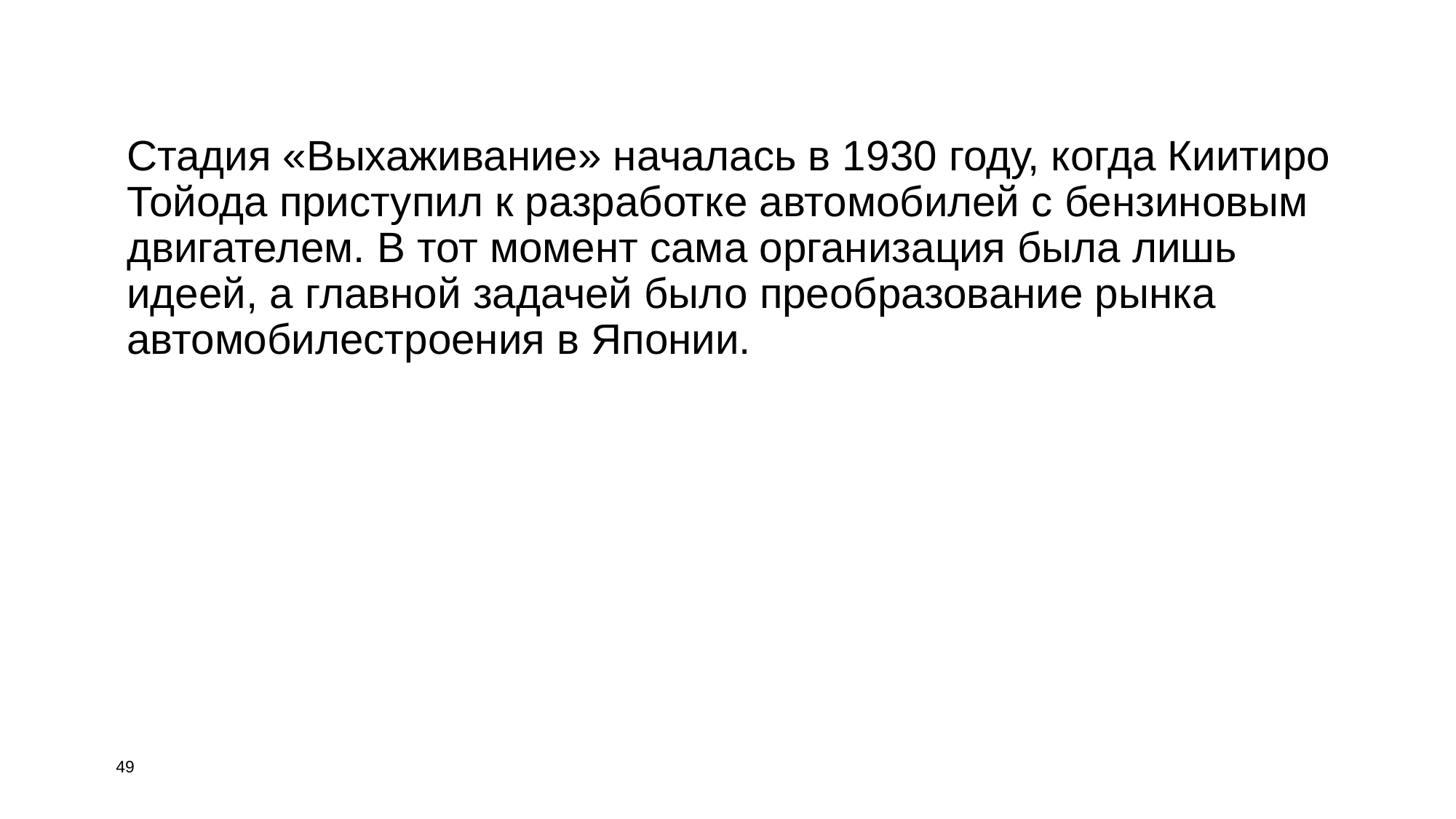

Стадия «Выхаживание» началась в 1930 году, когда Киитиро Тойода приступил к разработке автомобилей с бензиновым двигателем. В тот момент сама организация была лишь идеей, а главной задачей было преобразование рынка автомобилестроения в Японии.
49